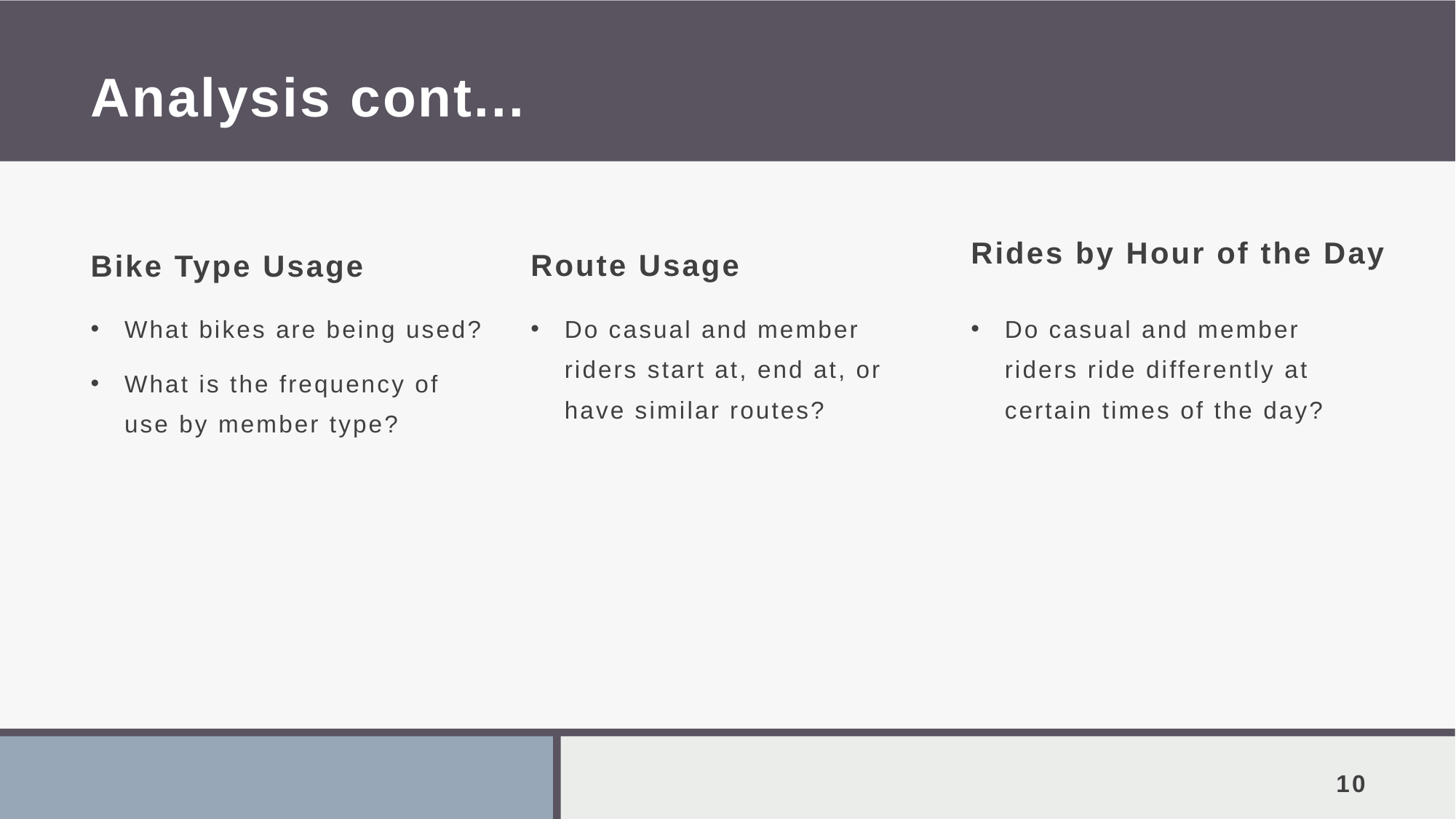

# Analysis cont...
Rides by Hour of the Day
Route Usage
Bike Type Usage
What bikes are being used?
What is the frequency of use by member type?
Do casual and member riders start at, end at, or have similar routes?
Do casual and member riders ride differently at certain times of the day?
10